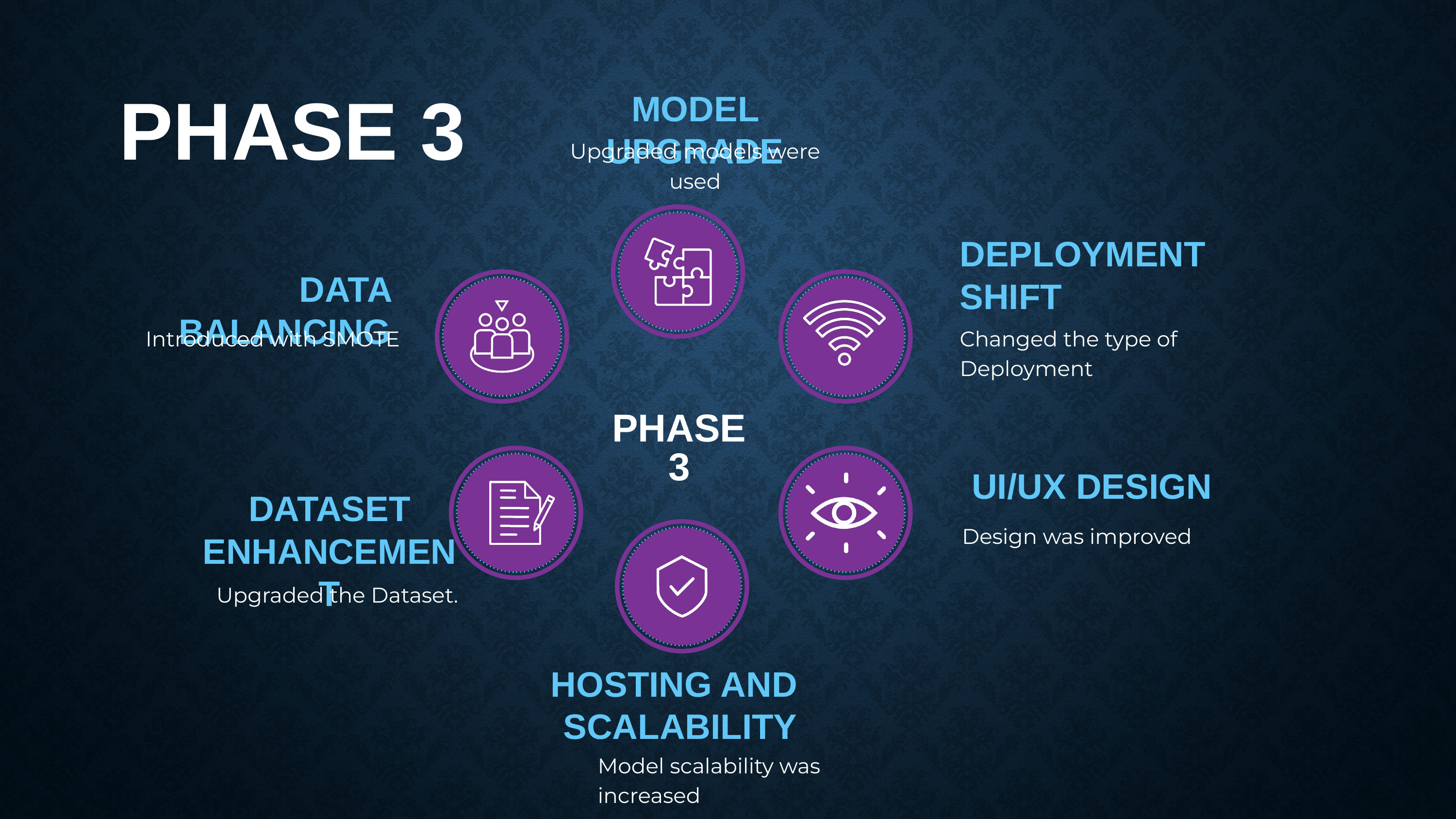

MODEL UPGRADE
PHASE 3
Upgraded models were used

DEPLOYMENT SHIFT

DATA BALANCING

Introduced with SMOTE
Changed the type of Deployment
PHASE 3

 UI/UX DESIGN

DATASET ENHANCEMENT

Design was improved

Upgraded the Dataset.
HOSTING AND SCALABILITY
Model scalability was increased